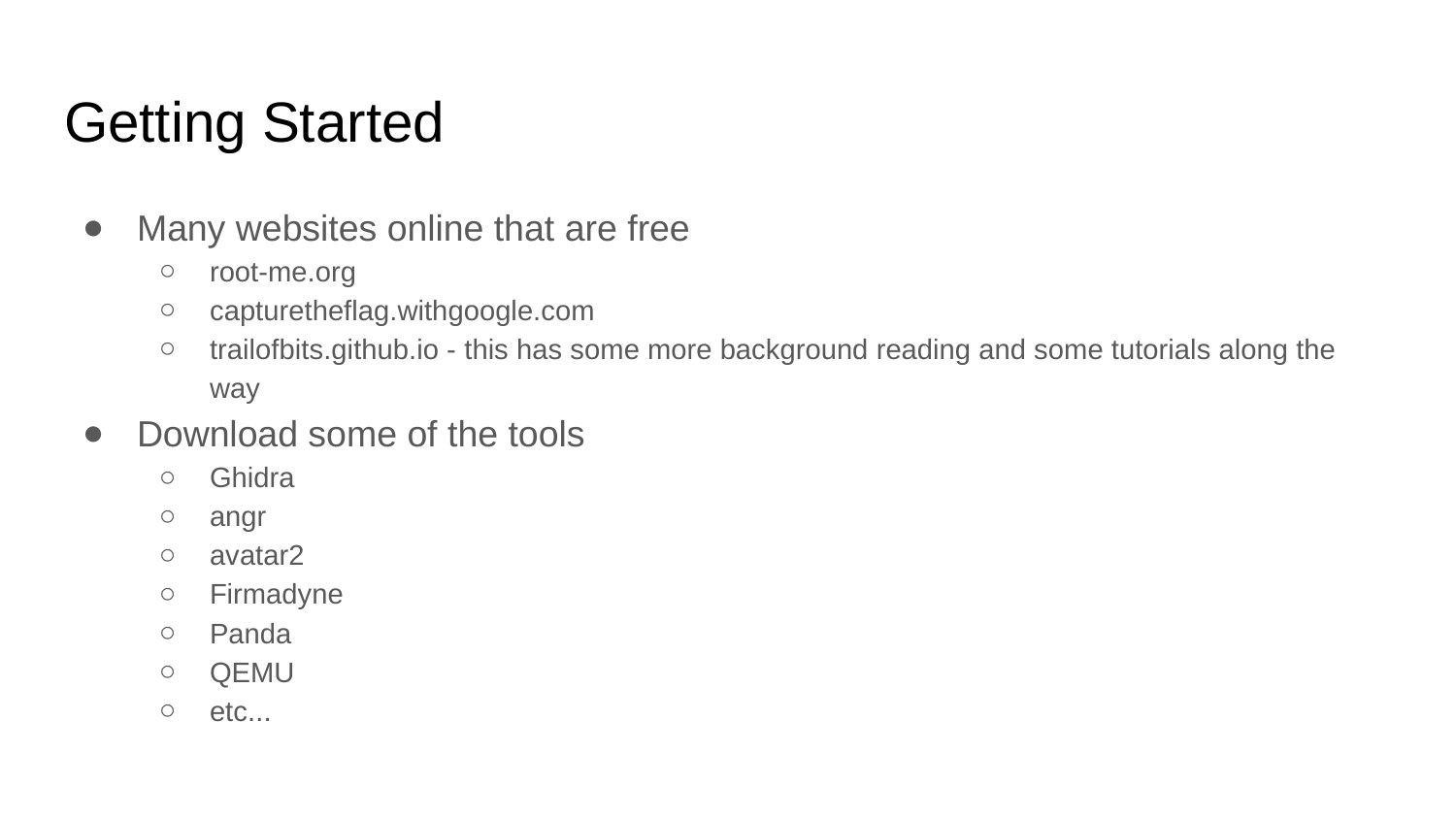

# Getting Started
Many websites online that are free
root-me.org
capturetheflag.withgoogle.com
trailofbits.github.io - this has some more background reading and some tutorials along the way
Download some of the tools
Ghidra
angr
avatar2
Firmadyne
Panda
QEMU
etc...